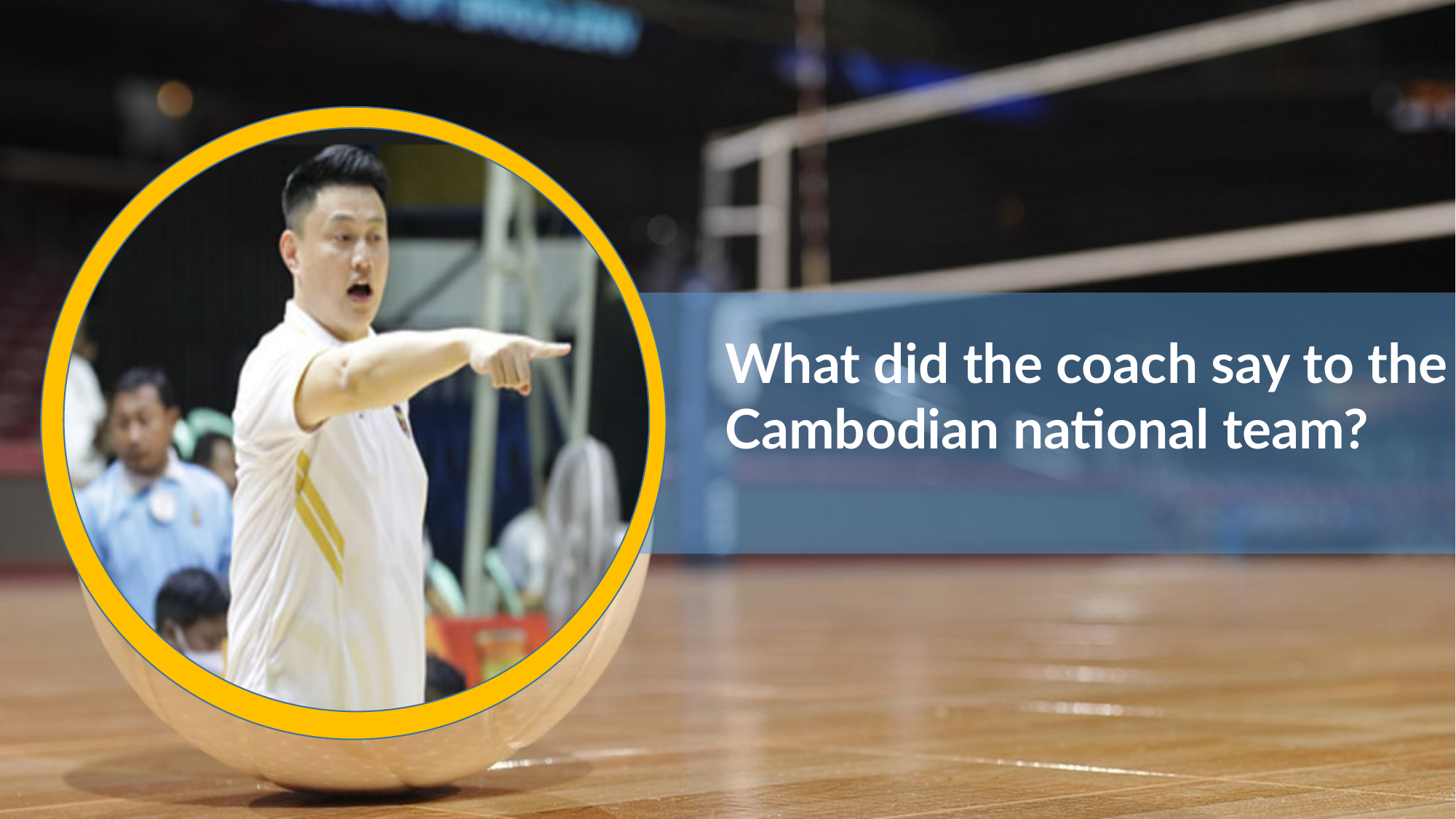

What did the coach say to the Cambodian national team?